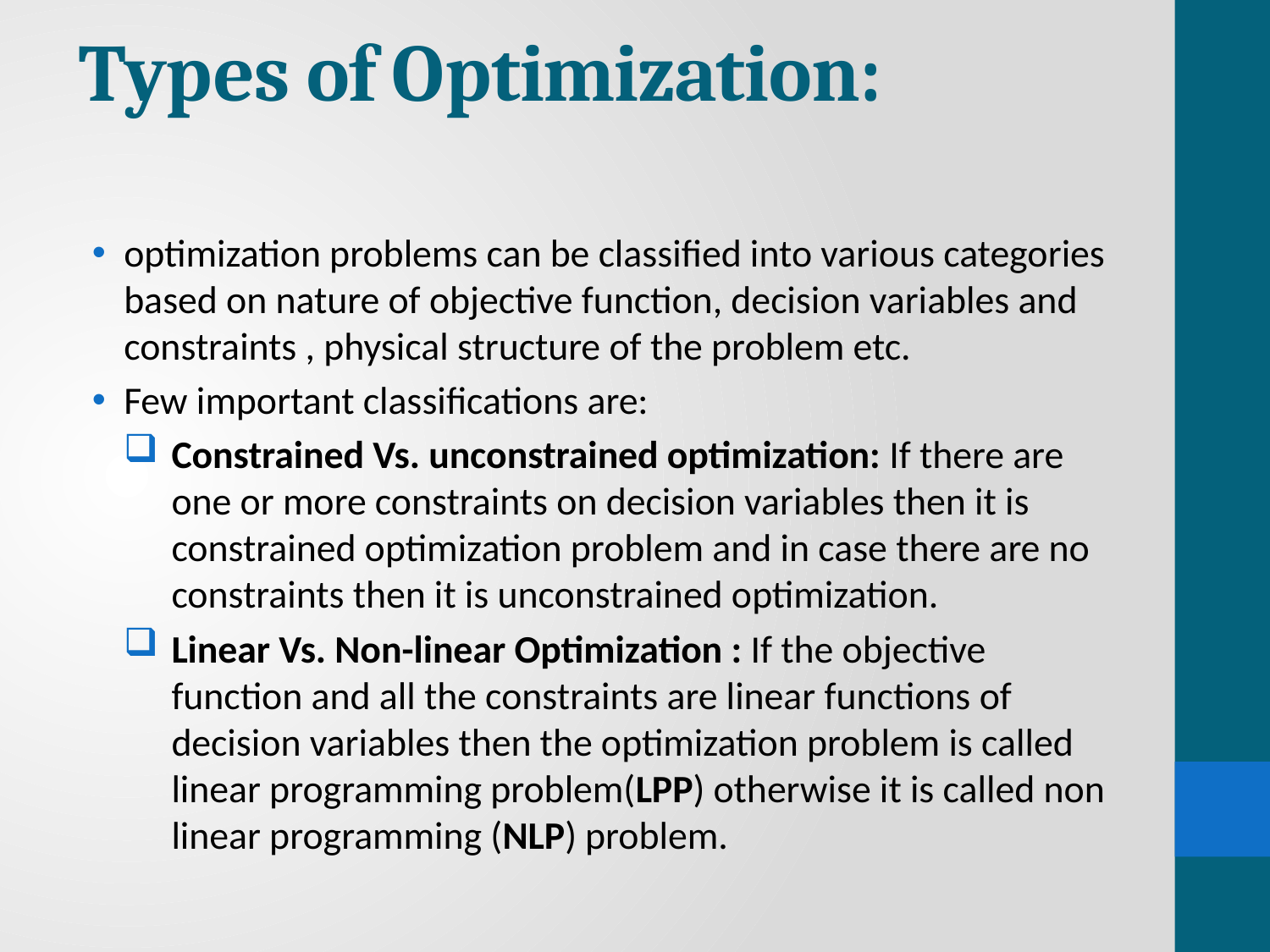

# Types of Optimization:
optimization problems can be classified into various categories based on nature of objective function, decision variables and constraints , physical structure of the problem etc.
Few important classifications are:
Constrained Vs. unconstrained optimization: If there are one or more constraints on decision variables then it is constrained optimization problem and in case there are no constraints then it is unconstrained optimization.
Linear Vs. Non-linear Optimization : If the objective function and all the constraints are linear functions of decision variables then the optimization problem is called linear programming problem(LPP) otherwise it is called non linear programming (NLP) problem.